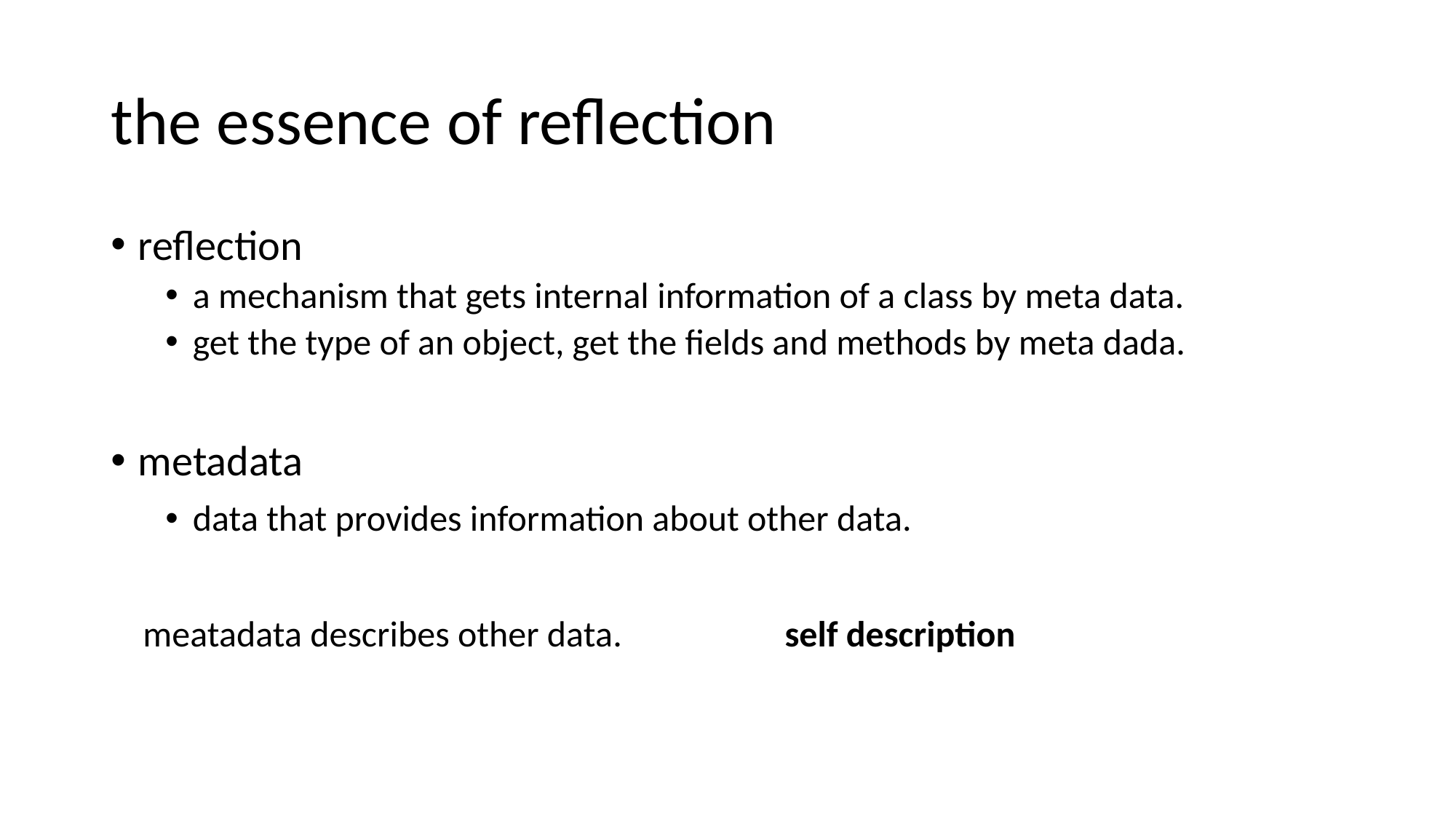

# the essence of reflection
reflection
a mechanism that gets internal information of a class by meta data.
get the type of an object, get the fields and methods by meta dada.

metadata
data that provides information about other data.
meatadata describes other data.
self description